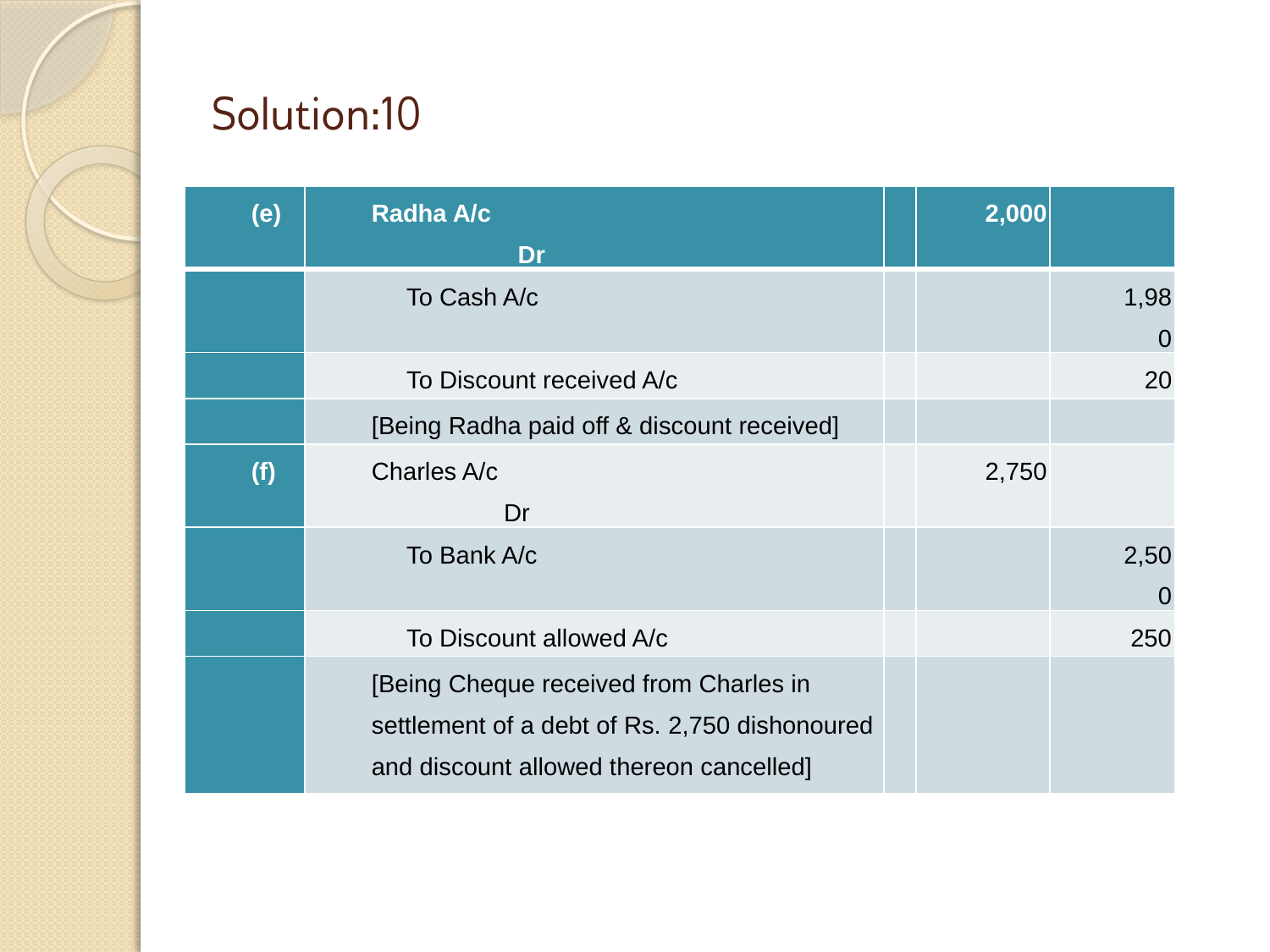

# Solution:10
| (e) | Radha A/c Dr |  | 2,000 |  |
| --- | --- | --- | --- | --- |
|  | To Cash A/c |  |  | 1,980 |
|  | To Discount received A/c |  |  | 20 |
|  | [Being Radha paid off & discount received] |  |  |  |
| (f) | Charles A/c Dr |  | 2,750 |  |
|  | To Bank A/c |  |  | 2,500 |
|  | To Discount allowed A/c |  |  | 250 |
|  | [Being Cheque received from Charles in settlement of a debt of Rs. 2,750 dishonoured and discount allowed thereon cancelled] |  |  |  |